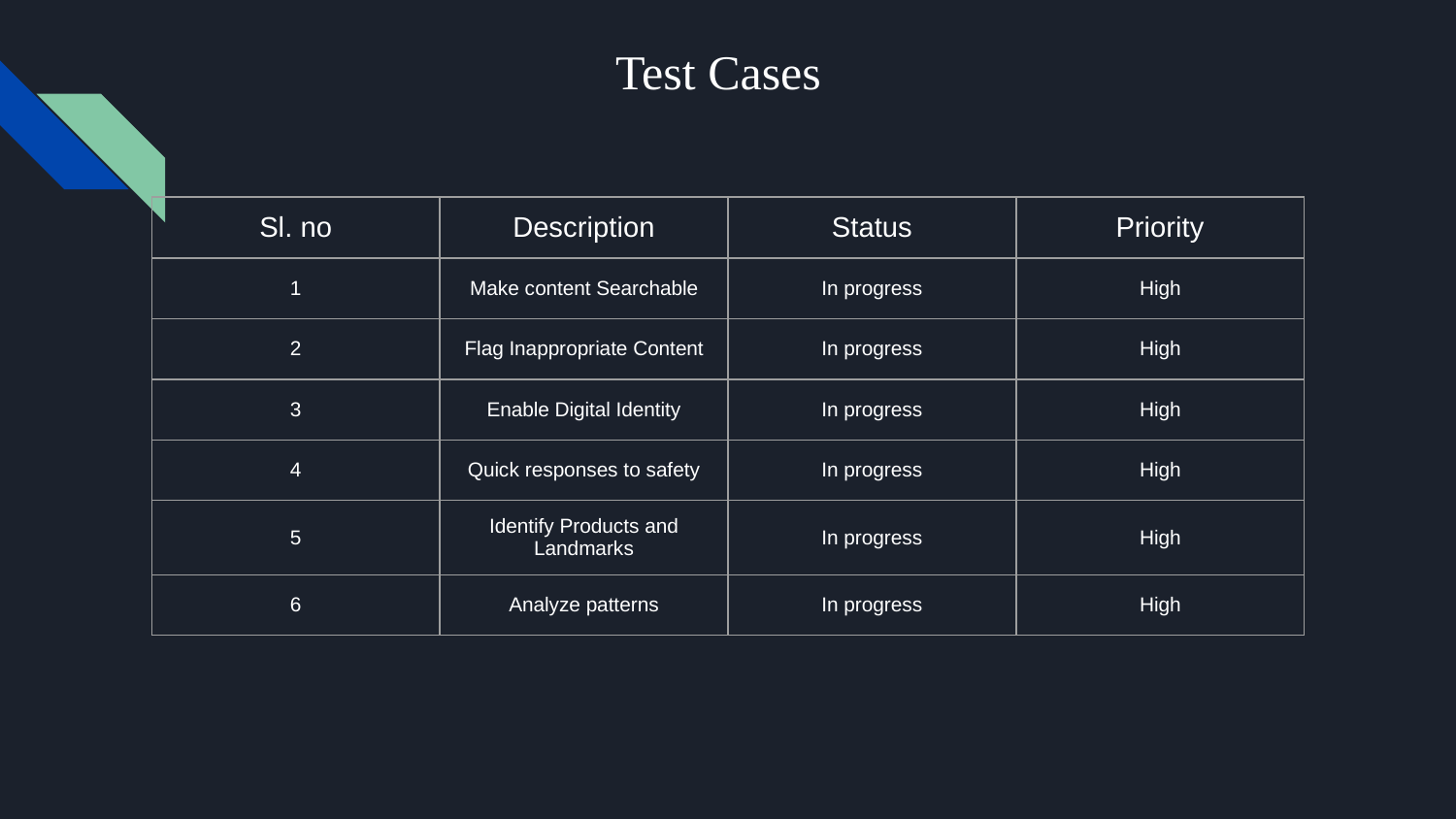

# Test Cases
| Sl. no | Description | Status | Priority |
| --- | --- | --- | --- |
| 1 | Make content Searchable | In progress | High |
| 2 | Flag Inappropriate Content | In progress | High |
| 3 | Enable Digital Identity | In progress | High |
| 4 | Quick responses to safety | In progress | High |
| 5 | Identify Products and Landmarks | In progress | High |
| 6 | Analyze patterns | In progress | High |